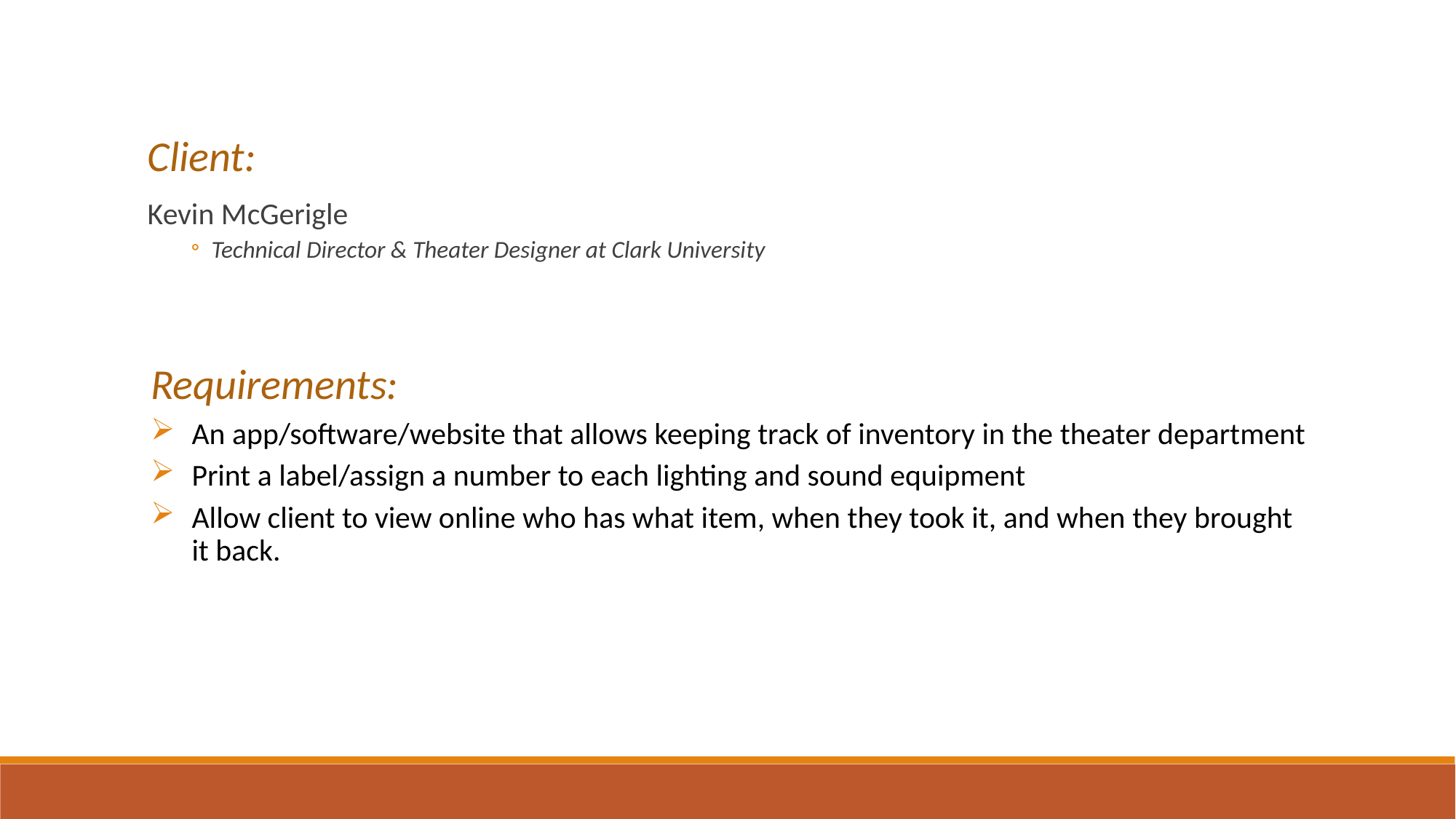

Client:
Kevin McGerigle
Technical Director & Theater Designer at Clark University

Requirements:
An app/software/website that allows keeping track of inventory in the theater department
Print a label/assign a number to each lighting and sound equipment
Allow client to view online who has what item, when they took it, and when they brought it back.